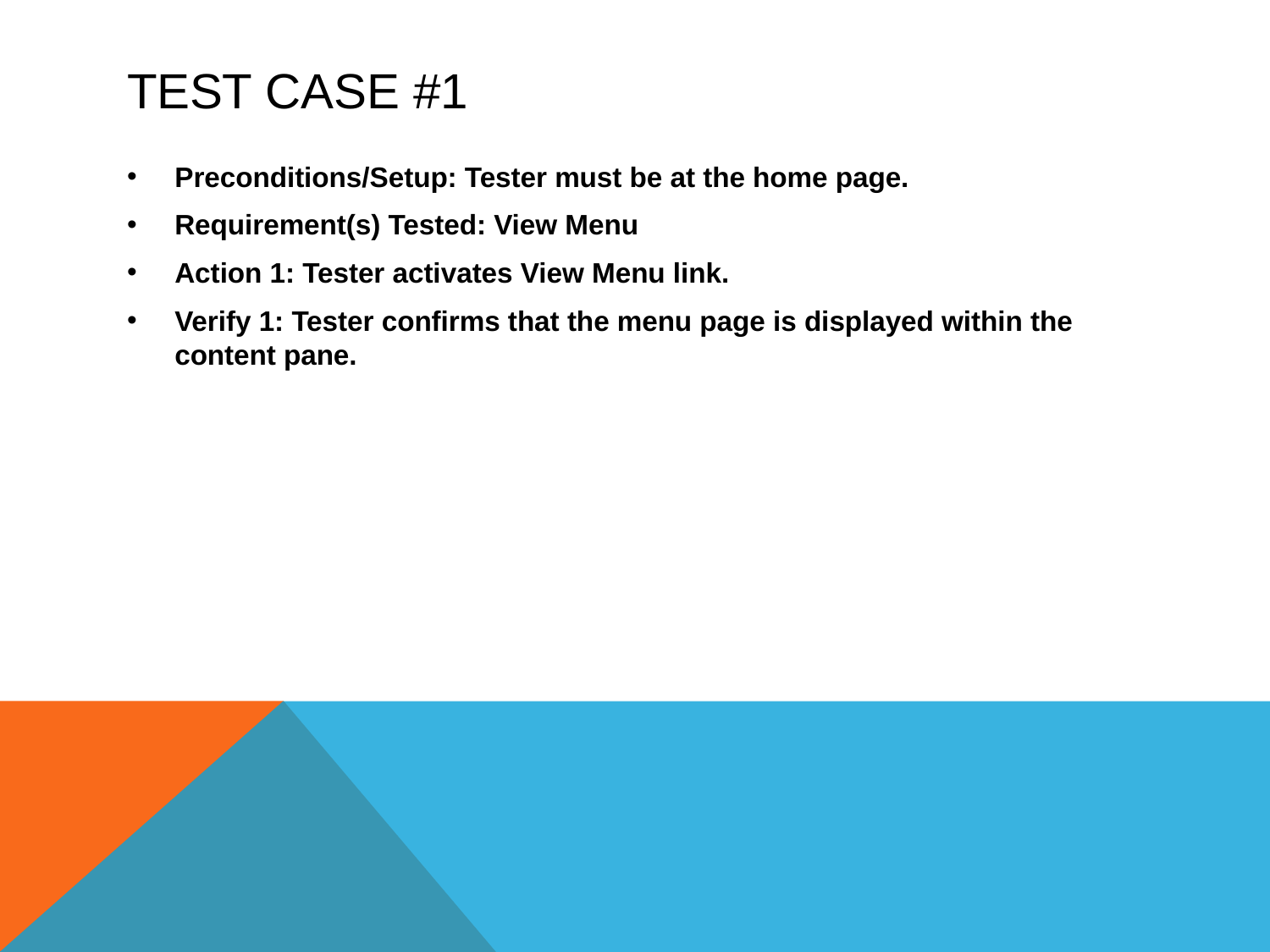

# Test Case #1
Preconditions/Setup: Tester must be at the home page.
Requirement(s) Tested: View Menu
Action 1: Tester activates View Menu link.
Verify 1: Tester confirms that the menu page is displayed within the content pane.